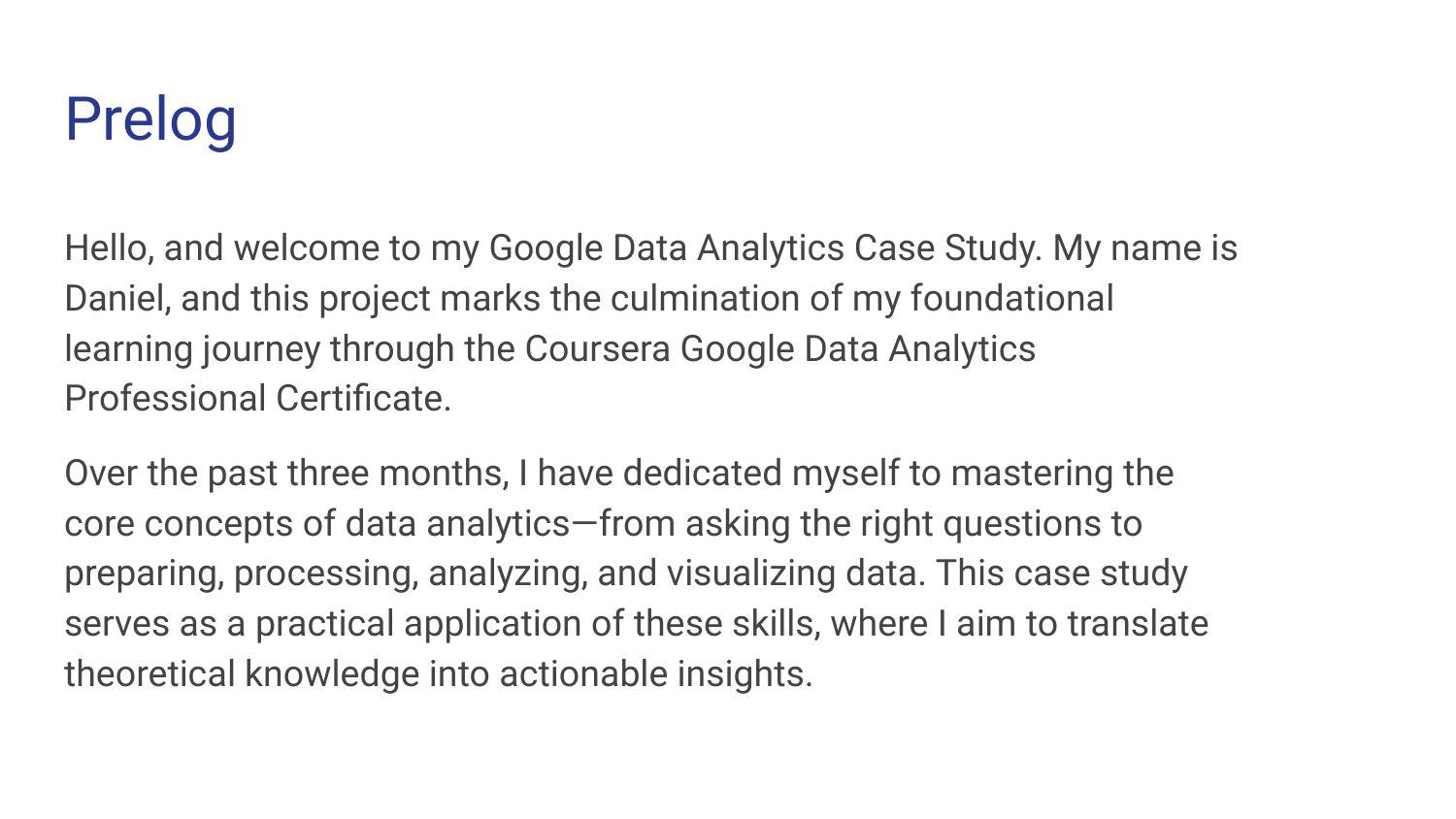

# Prelog
Hello, and welcome to my Google Data Analytics Case Study. My name is Daniel, and this project marks the culmination of my foundational learning journey through the Coursera Google Data Analytics Professional Certificate.
Over the past three months, I have dedicated myself to mastering the core concepts of data analytics—from asking the right questions to preparing, processing, analyzing, and visualizing data. This case study serves as a practical application of these skills, where I aim to translate theoretical knowledge into actionable insights.